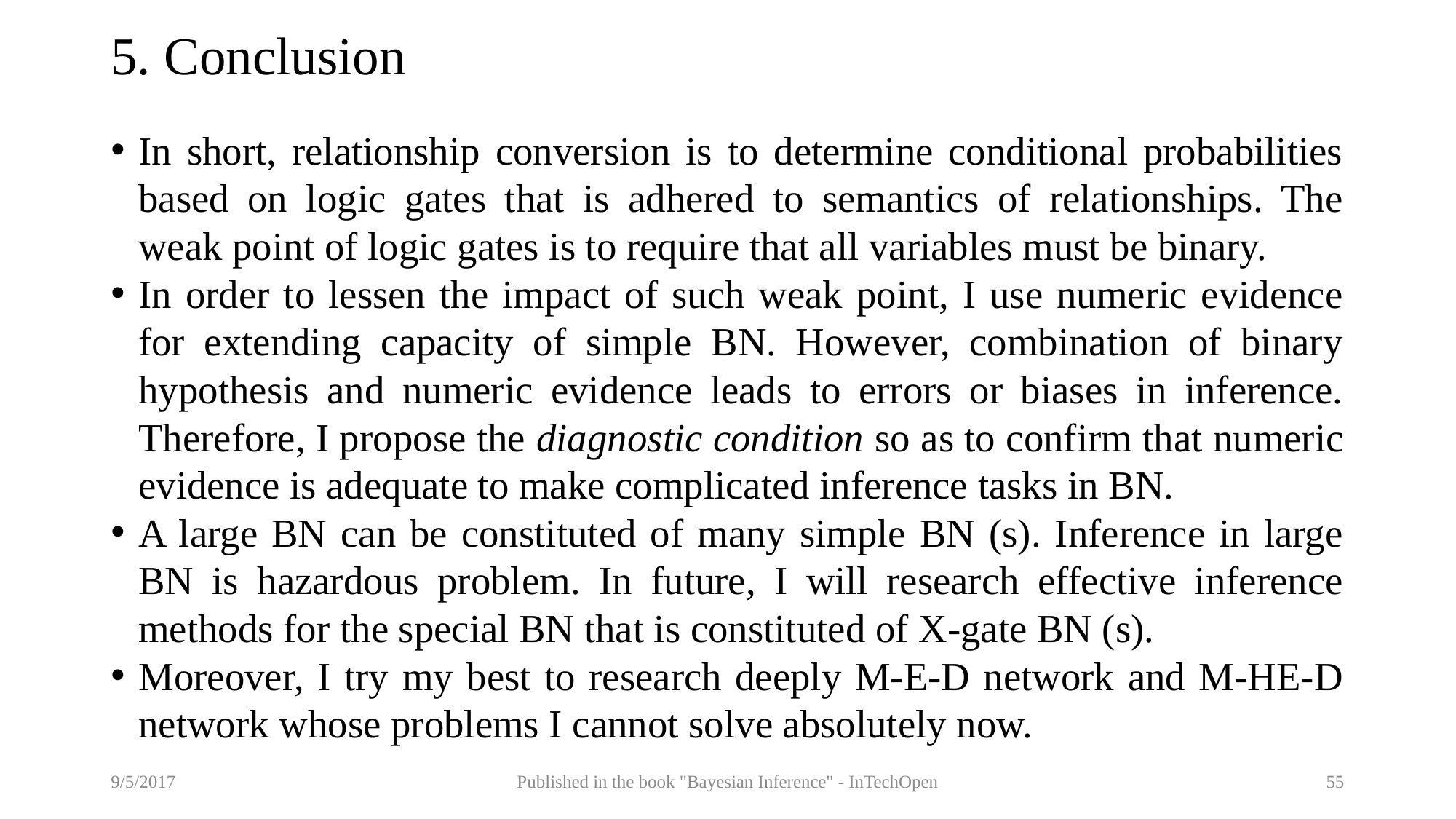

# 5. Conclusion
In short, relationship conversion is to determine conditional probabilities based on logic gates that is adhered to semantics of relationships. The weak point of logic gates is to require that all variables must be binary.
In order to lessen the impact of such weak point, I use numeric evidence for extending capacity of simple BN. However, combination of binary hypothesis and numeric evidence leads to errors or biases in inference. Therefore, I propose the diagnostic condition so as to confirm that numeric evidence is adequate to make complicated inference tasks in BN.
A large BN can be constituted of many simple BN (s). Inference in large BN is hazardous problem. In future, I will research effective inference methods for the special BN that is constituted of X-gate BN (s).
Moreover, I try my best to research deeply M-E-D network and M-HE-D network whose problems I cannot solve absolutely now.
9/5/2017
Published in the book "Bayesian Inference" - InTechOpen
55